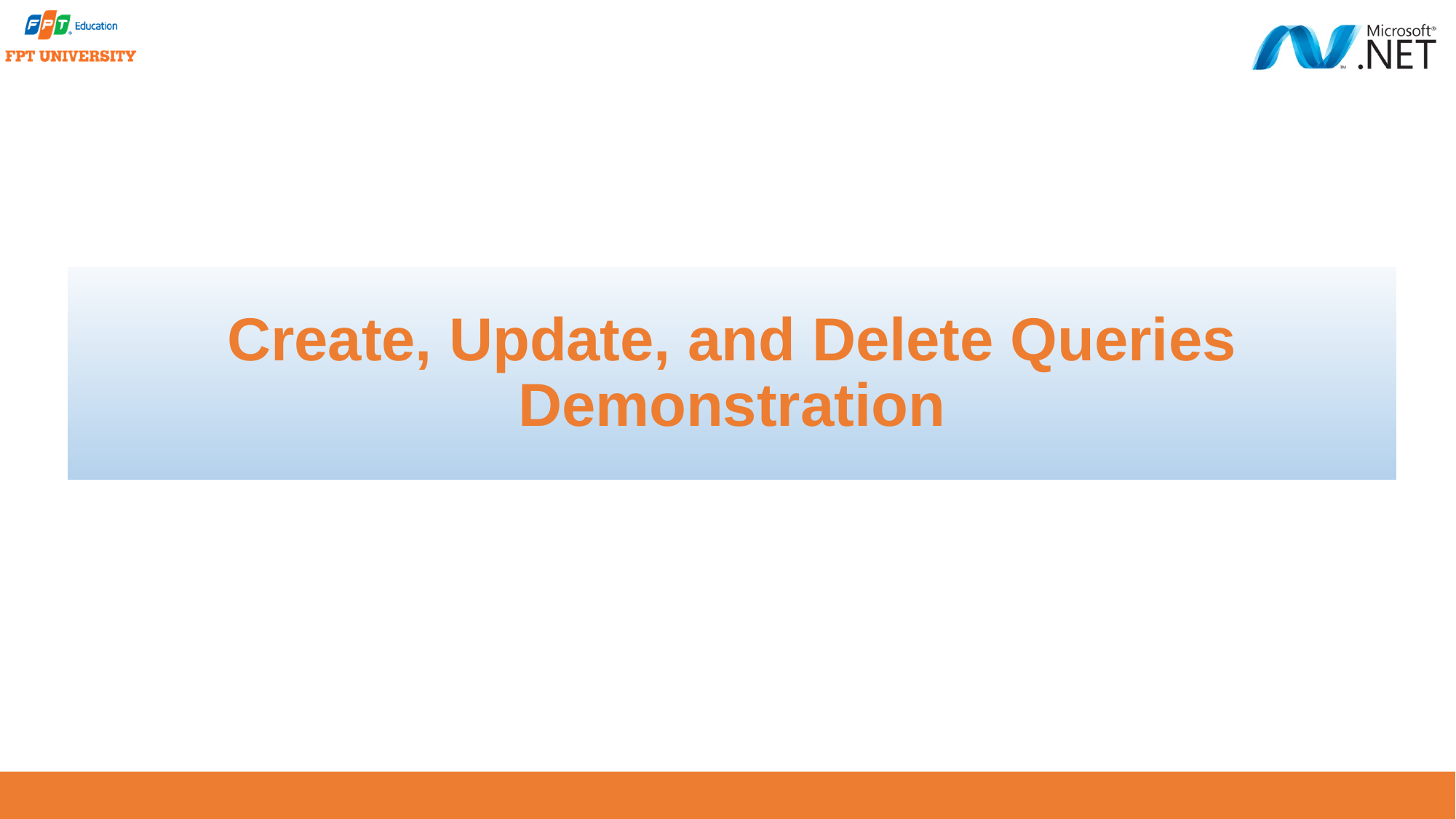

# Create, Update, and Delete Queries Demonstration